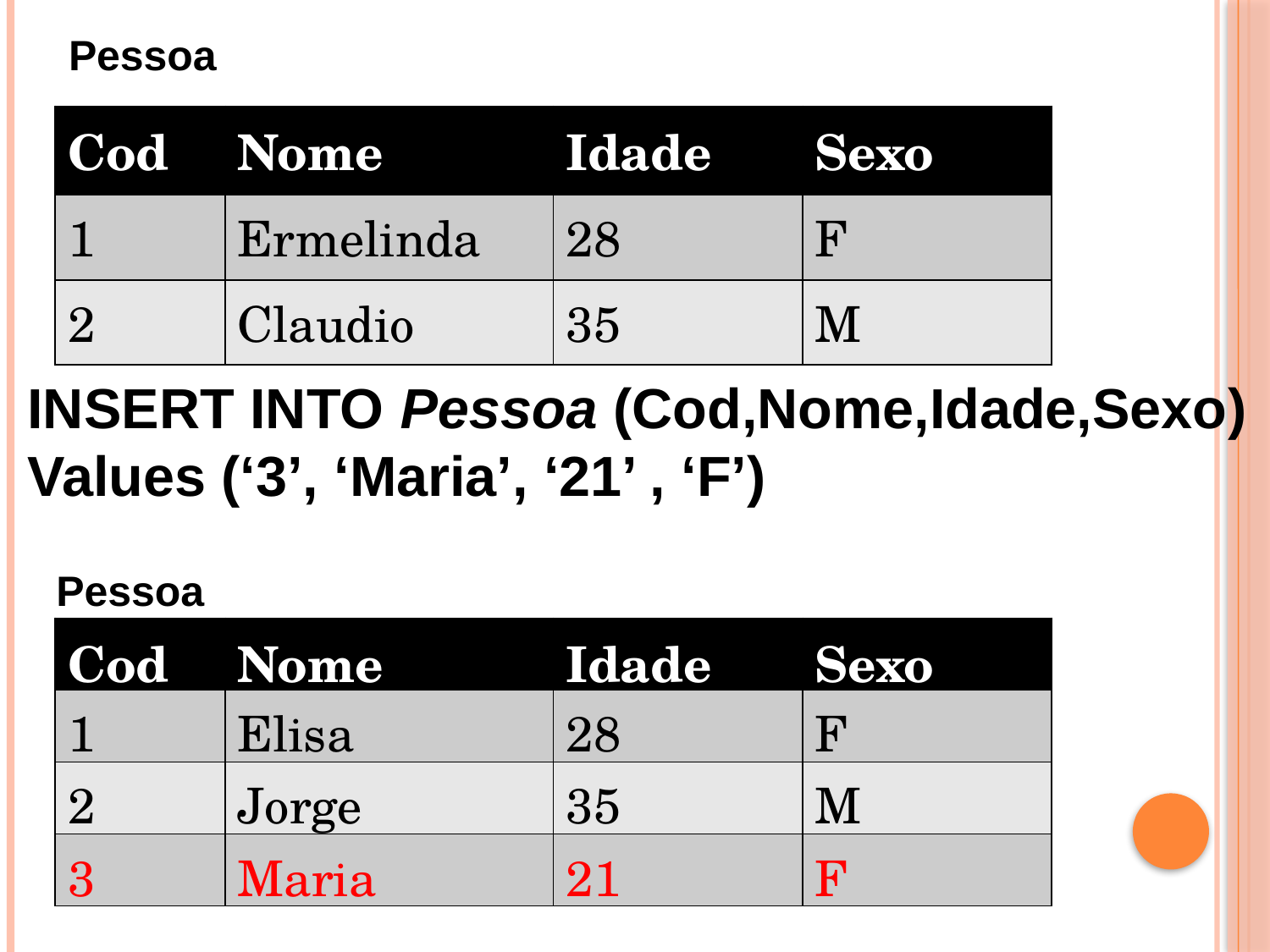

Pessoa
| Cod | Nome | Idade | Sexo |
| --- | --- | --- | --- |
| 1 | Ermelinda | 28 | F |
| 2 | Claudio | 35 | M |
INSERT INTO Pessoa (Cod,Nome,Idade,Sexo) Values (‘3’, ‘Maria’, ‘21’ , ‘F’)
Pessoa
| Cod | Nome | Idade | Sexo |
| --- | --- | --- | --- |
| 1 | Elisa | 28 | F |
| 2 | Jorge | 35 | M |
| 3 | Maria | 21 | F |